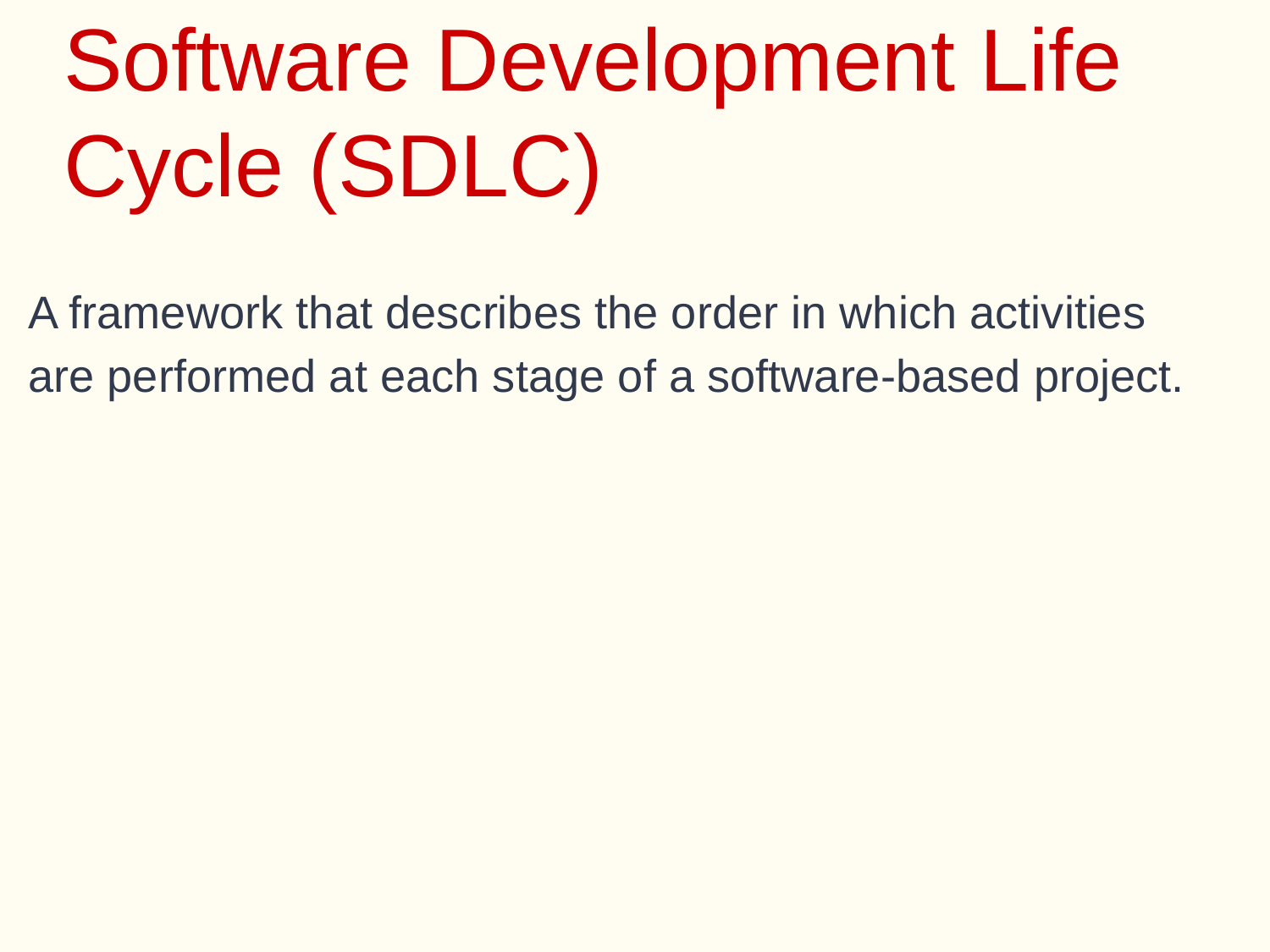

# Software Development Life Cycle (SDLC)
A framework that describes the order in which activities are performed at each stage of a software-based project.